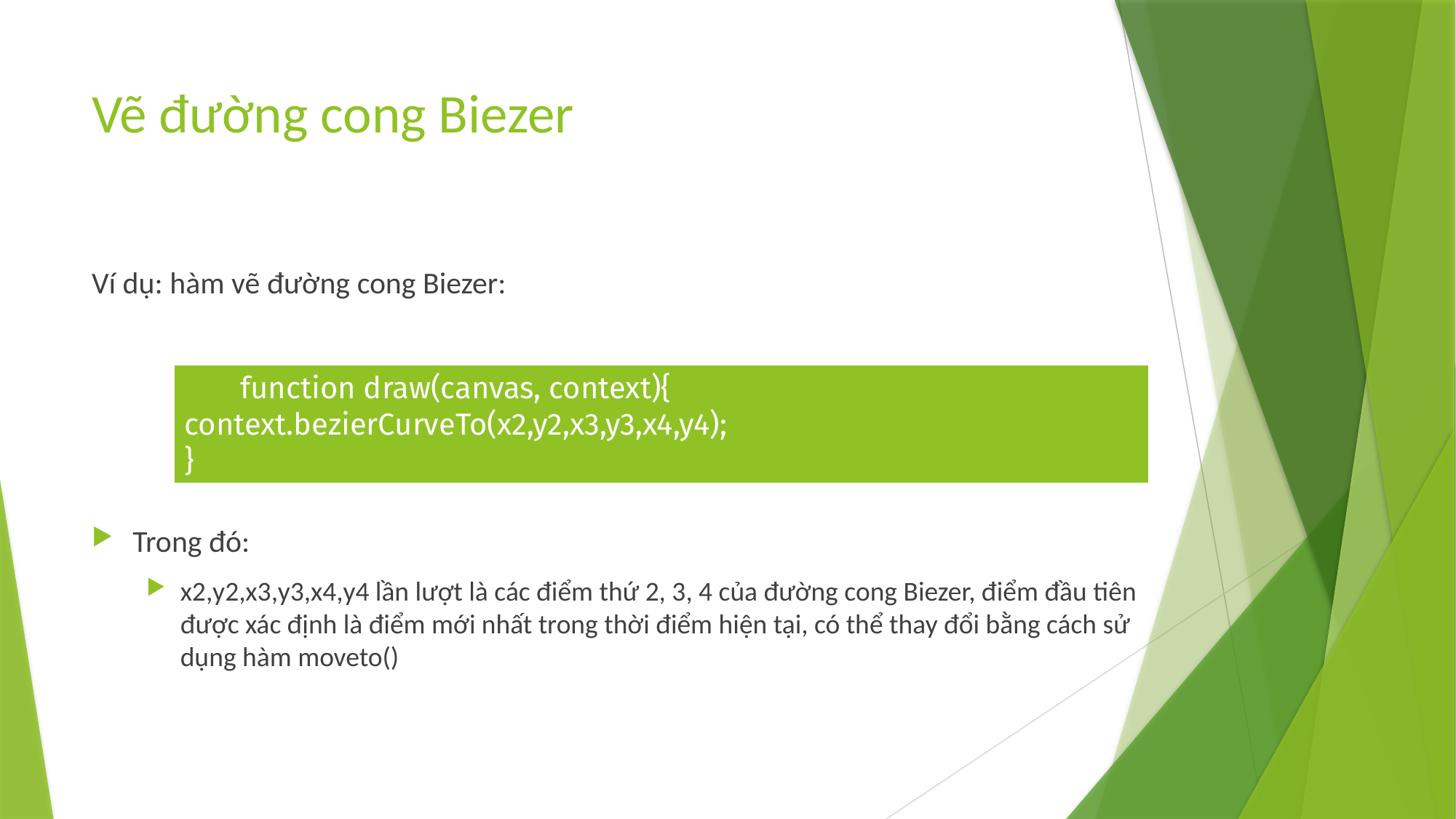

# Vẽ đường cong Biezer
Ví dụ: hàm vẽ đường cong Biezer:

Trong đó:
x2,y2,x3,y3,x4,y4 lần lượt là các điểm thứ 2, 3, 4 của đường cong Biezer, điểm đầu tiên được xác định là điểm mới nhất trong thời điểm hiện tại, có thể thay đổi bằng cách sử dụng hàm moveto()
| function draw(canvas, context){ context.bezierCurveTo(x2,y2,x3,y3,x4,y4); } |
| --- |